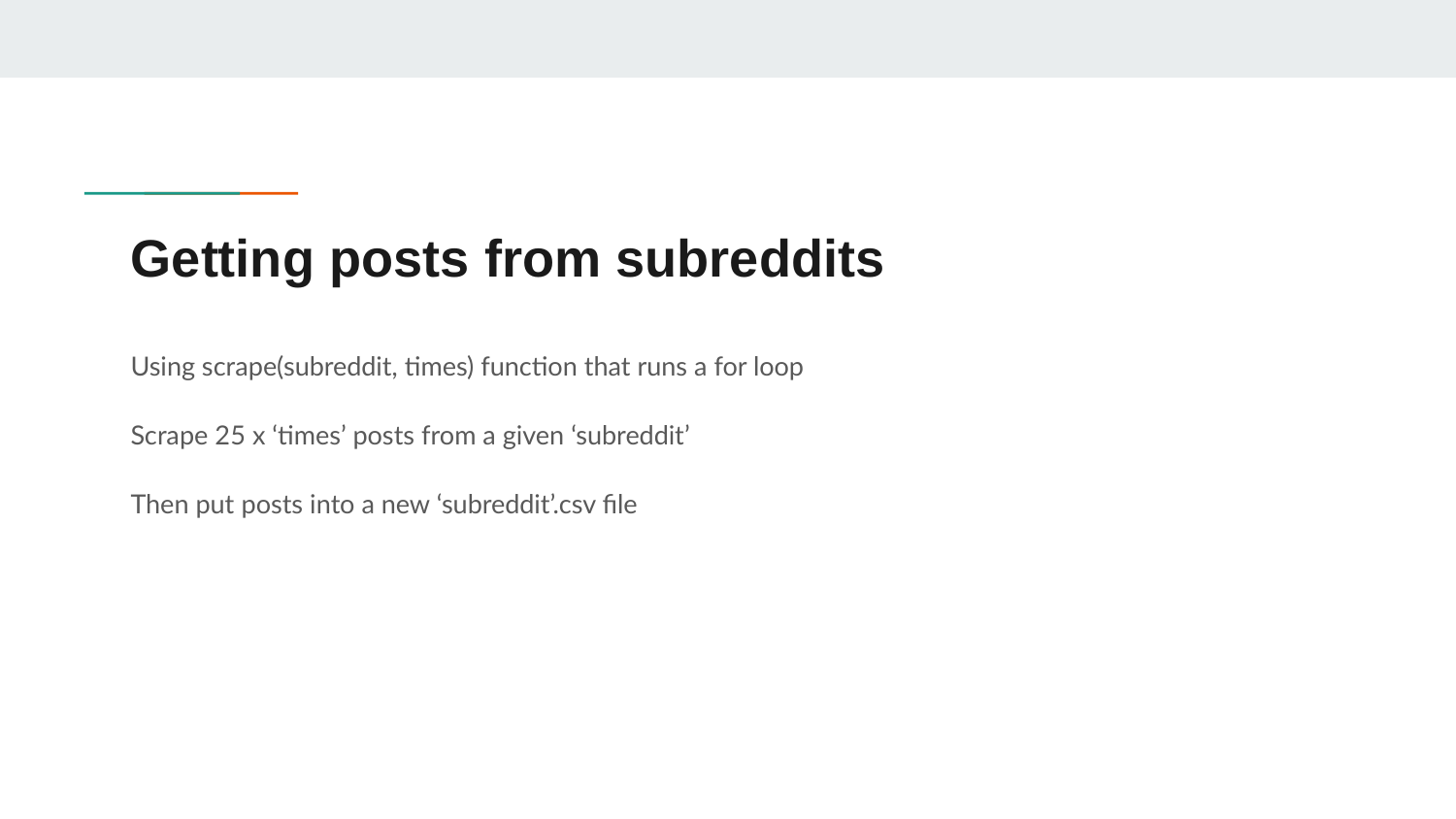

# Getting posts from subreddits
Using scrape(subreddit, times) function that runs a for loop
Scrape 25 x ‘times’ posts from a given ‘subreddit’
Then put posts into a new ‘subreddit’.csv file